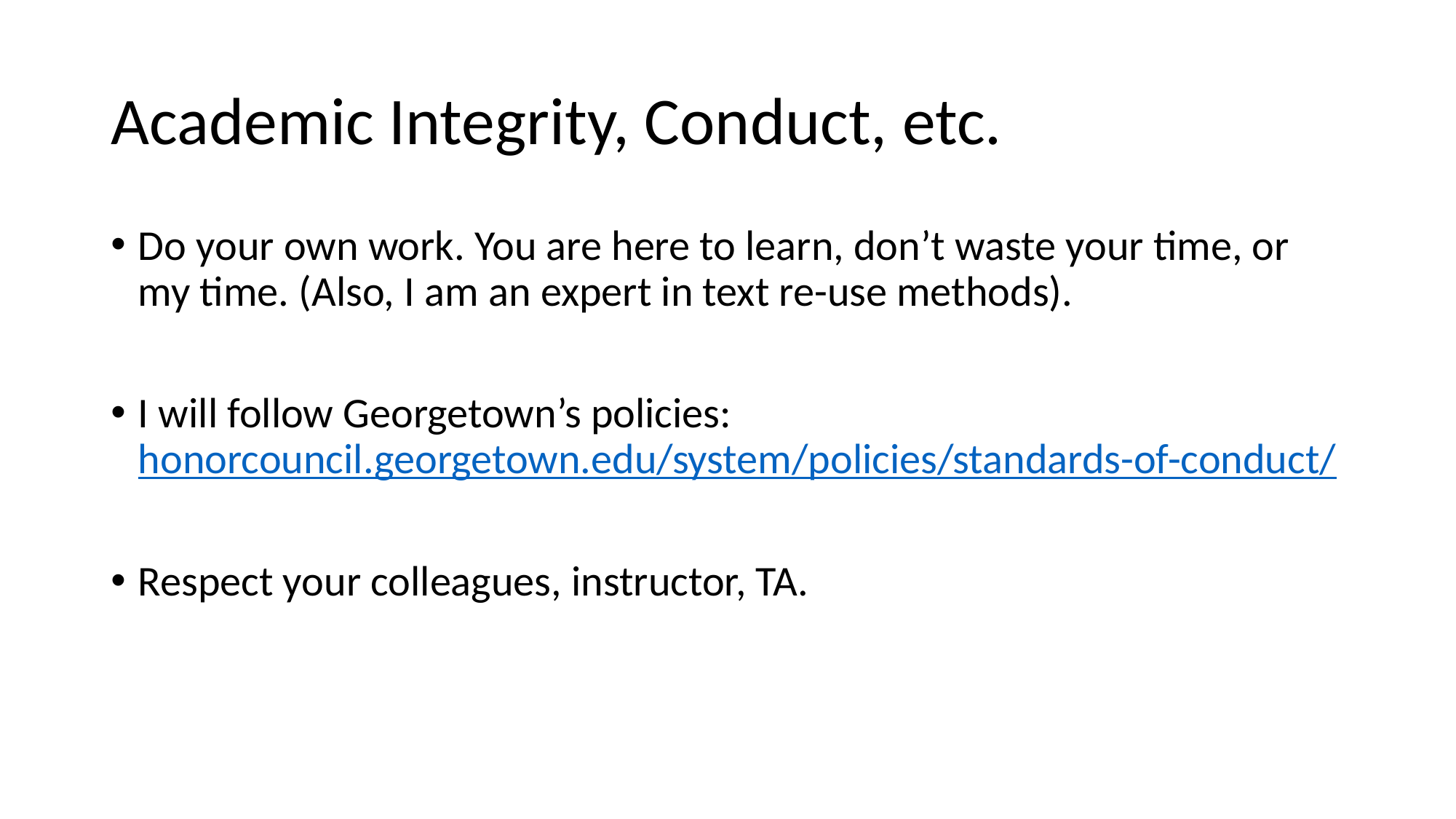

# Academic Integrity, Conduct, etc.
Do your own work. You are here to learn, don’t waste your time, or my time. (Also, I am an expert in text re-use methods).

I will follow Georgetown’s policies: honorcouncil.georgetown.edu/system/policies/standards-of-conduct/

Respect your colleagues, instructor, TA.